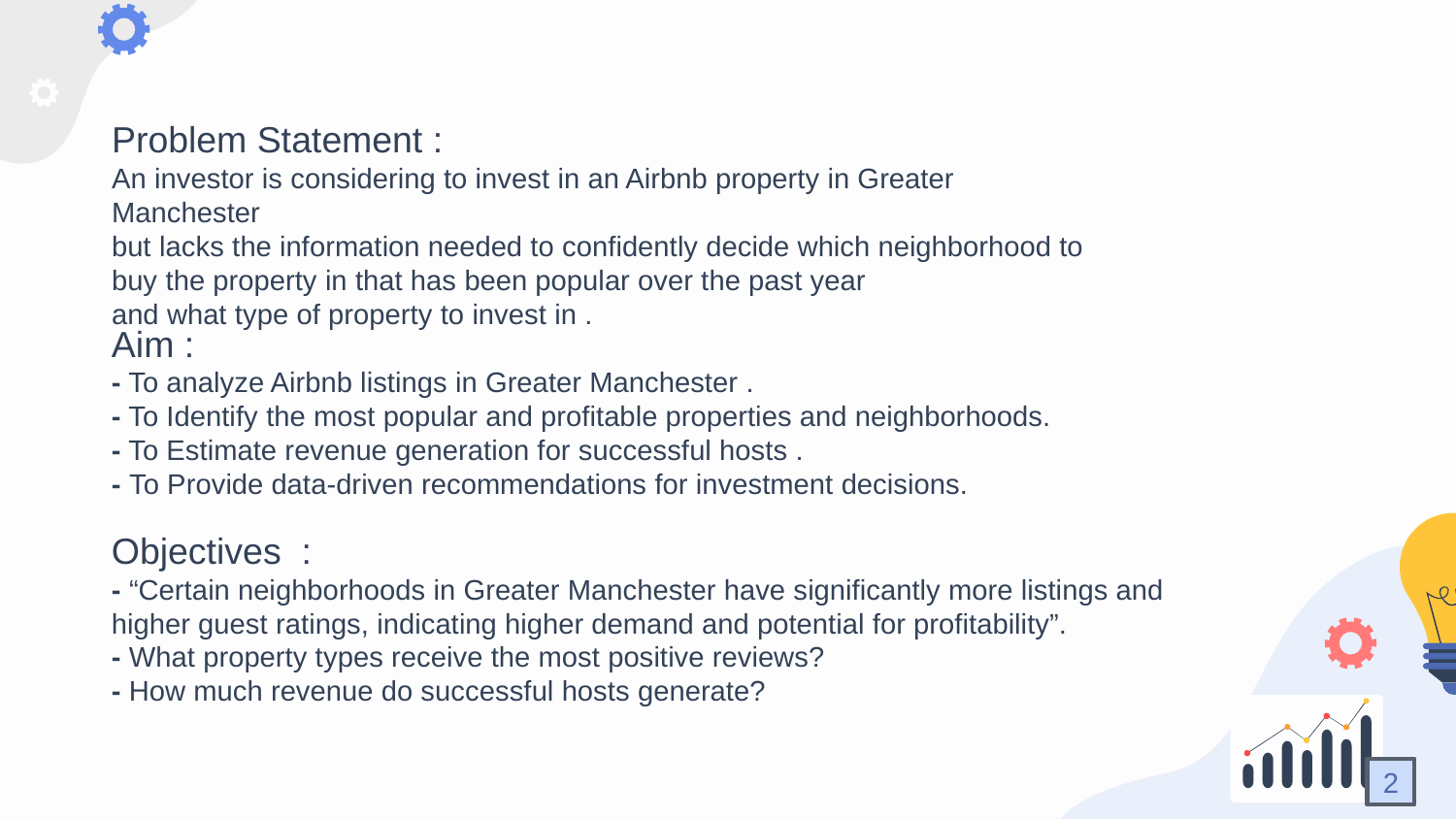

# Problem Statement : An investor is considering to invest in an Airbnb property in Greater Manchester but lacks the information needed to confidently decide which neighborhood to buy the property in that has been popular over the past year and what type of property to invest in .
Aim :
- To analyze Airbnb listings in Greater Manchester .
- To Identify the most popular and profitable properties and neighborhoods.
- To Estimate revenue generation for successful hosts .
- To Provide data-driven recommendations for investment decisions.

Objectives  :
- “Certain neighborhoods in Greater Manchester have significantly more listings and higher guest ratings, indicating higher demand and potential for profitability”.
- What property types receive the most positive reviews?
- How much revenue do successful hosts generate?
2